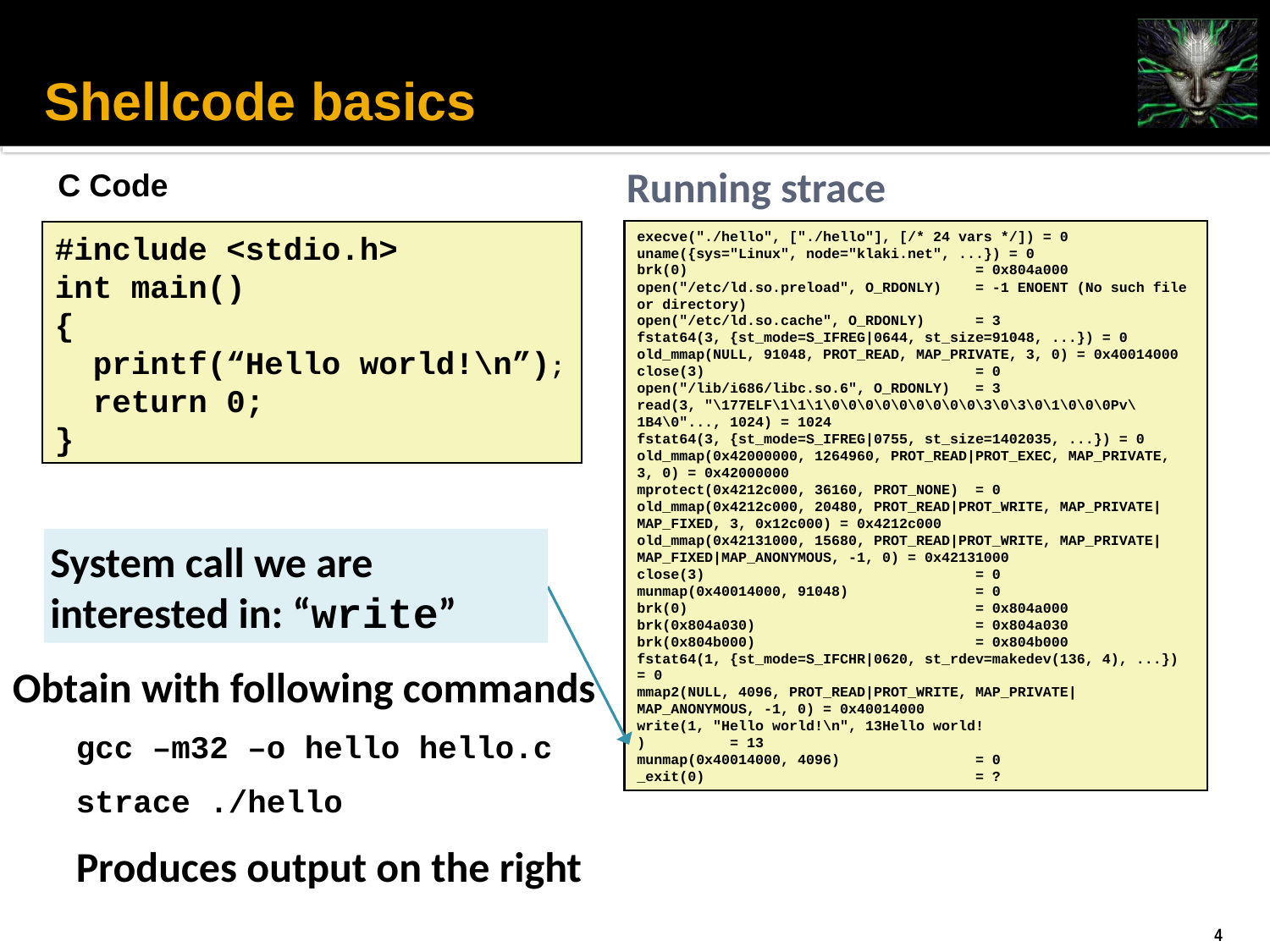

# Shellcode basics
Running strace

C Code

execve("./hello", ["./hello"], [/* 24 vars */]) = 0
uname({sys="Linux", node="klaki.net", ...}) = 0
brk(0)                                  = 0x804a000
open("/etc/ld.so.preload", O_RDONLY)    = -1 ENOENT (No such file or directory)
open("/etc/ld.so.cache", O_RDONLY)      = 3
fstat64(3, {st_mode=S_IFREG|0644, st_size=91048, ...}) = 0
old_mmap(NULL, 91048, PROT_READ, MAP_PRIVATE, 3, 0) = 0x40014000
close(3)                                = 0
open("/lib/i686/libc.so.6", O_RDONLY)   = 3
read(3, "\177ELF\1\1\1\0\0\0\0\0\0\0\0\0\3\0\3\0\1\0\0\0Pv\1B4\0"..., 1024) = 1024
fstat64(3, {st_mode=S_IFREG|0755, st_size=1402035, ...}) = 0
old_mmap(0x42000000, 1264960, PROT_READ|PROT_EXEC, MAP_PRIVATE, 3, 0) = 0x42000000
mprotect(0x4212c000, 36160, PROT_NONE)  = 0
old_mmap(0x4212c000, 20480, PROT_READ|PROT_WRITE, MAP_PRIVATE|MAP_FIXED, 3, 0x12c000) = 0x4212c000
old_mmap(0x42131000, 15680, PROT_READ|PROT_WRITE, MAP_PRIVATE|MAP_FIXED|MAP_ANONYMOUS, -1, 0) = 0x42131000
close(3)                                = 0
munmap(0x40014000, 91048)               = 0
brk(0)                                  = 0x804a000
brk(0x804a030)                          = 0x804a030
brk(0x804b000)                          = 0x804b000
fstat64(1, {st_mode=S_IFCHR|0620, st_rdev=makedev(136, 4), ...}) = 0
mmap2(NULL, 4096, PROT_READ|PROT_WRITE, MAP_PRIVATE|MAP_ANONYMOUS, -1, 0) = 0x40014000
write(1, "Hello world!\n", 13Hello world!
)          = 13
munmap(0x40014000, 4096)                = 0
_exit(0)                                = ?
#include <stdio.h>
int main()
{
  printf(“Hello world!\n”);
  return 0;
}
System call we are interested in: “write”

Obtain with following commands
gcc –m32 –o hello hello.c
strace ./hello
Produces output on the right